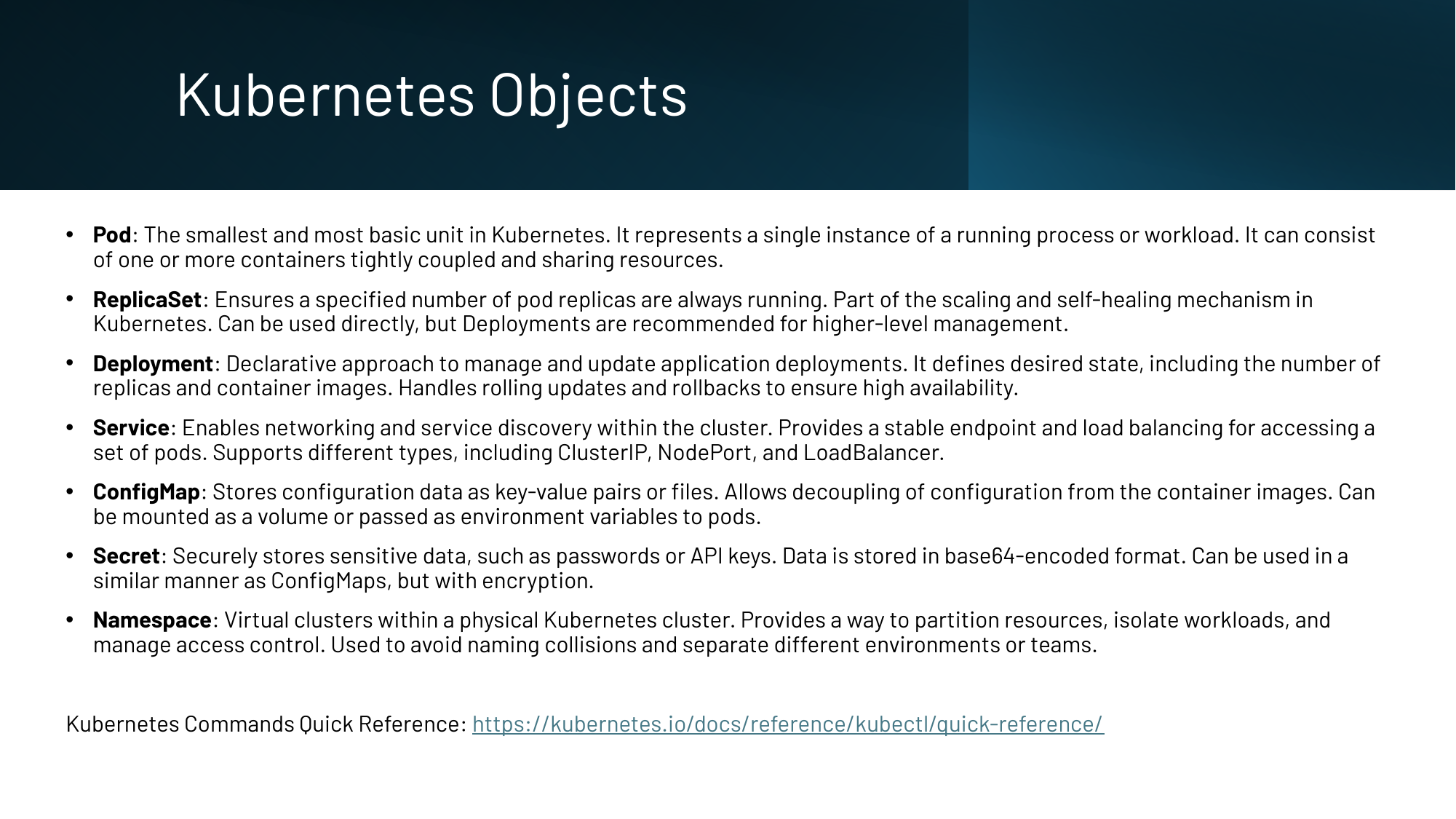

# Kubernetes Objects
Pod: The smallest and most basic unit in Kubernetes. It represents a single instance of a running process or workload. It can consist of one or more containers tightly coupled and sharing resources.
ReplicaSet: Ensures a specified number of pod replicas are always running. Part of the scaling and self-healing mechanism in Kubernetes. Can be used directly, but Deployments are recommended for higher-level management.
Deployment: Declarative approach to manage and update application deployments. It defines desired state, including the number of replicas and container images. Handles rolling updates and rollbacks to ensure high availability.
Service: Enables networking and service discovery within the cluster. Provides a stable endpoint and load balancing for accessing a set of pods. Supports different types, including ClusterIP, NodePort, and LoadBalancer.
ConfigMap: Stores configuration data as key-value pairs or files. Allows decoupling of configuration from the container images. Can be mounted as a volume or passed as environment variables to pods.
Secret: Securely stores sensitive data, such as passwords or API keys. Data is stored in base64-encoded format. Can be used in a similar manner as ConfigMaps, but with encryption.
Namespace: Virtual clusters within a physical Kubernetes cluster. Provides a way to partition resources, isolate workloads, and manage access control. Used to avoid naming collisions and separate different environments or teams.

Kubernetes Commands Quick Reference: https://kubernetes.io/docs/reference/kubectl/quick-reference/